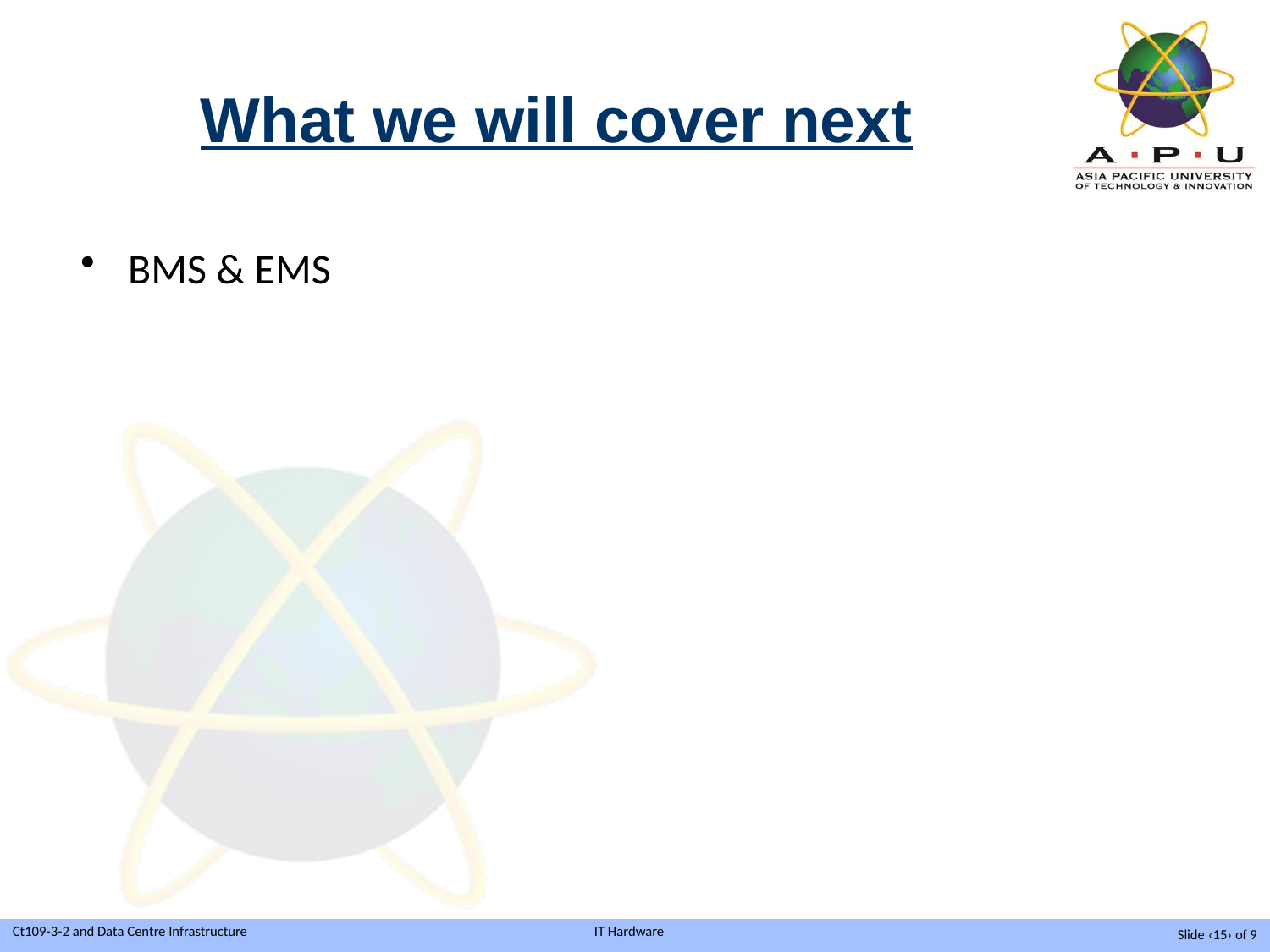

# What we will cover next
BMS & EMS
Slide ‹15› of 9